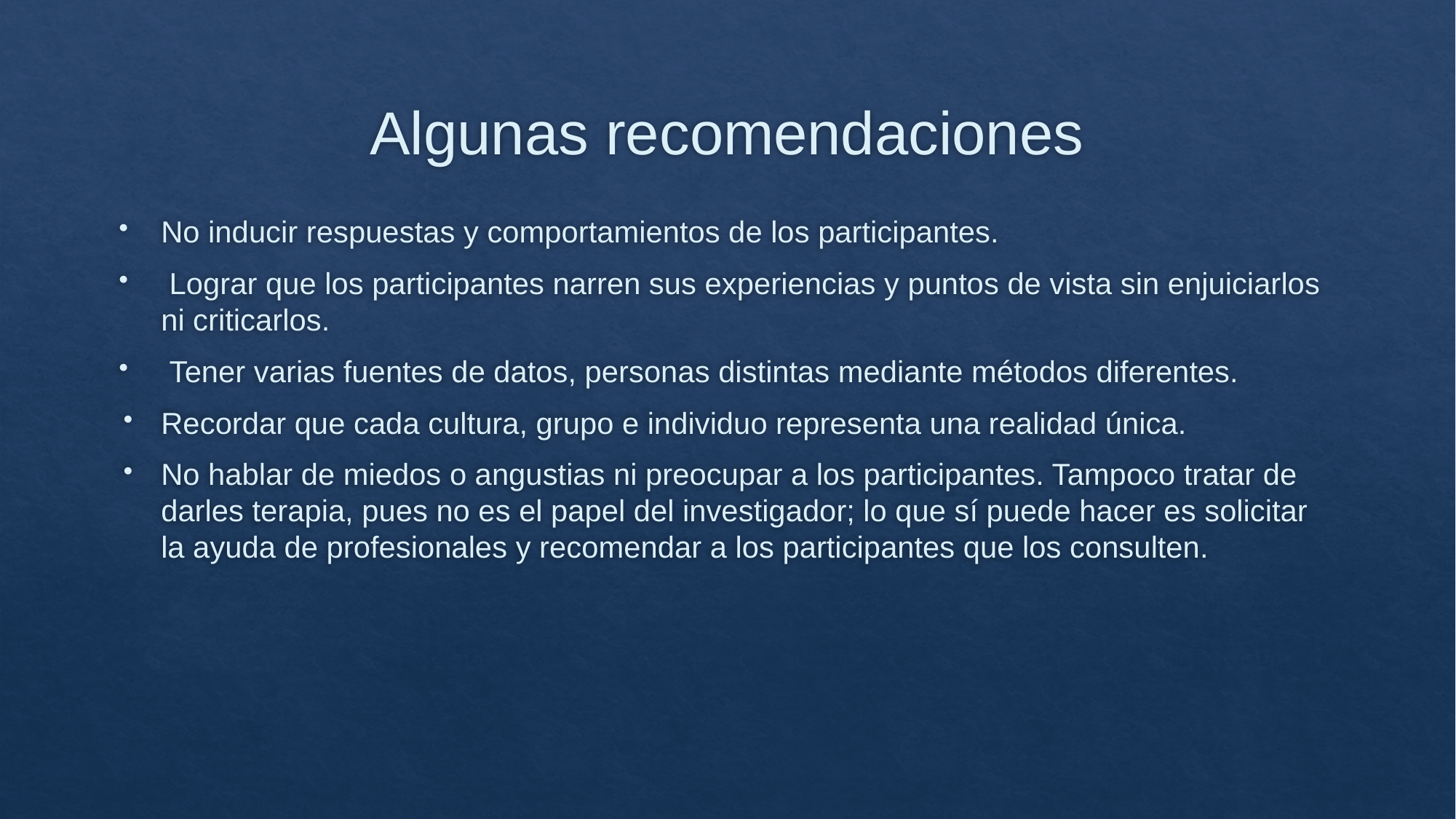

# Algunas recomendaciones
No inducir respuestas y comportamientos de los participantes.
 Lograr que los participantes narren sus experiencias y puntos de vista sin enjuiciarlos ni criticarlos.
 Tener varias fuentes de datos, personas distintas mediante métodos diferentes.
Recordar que cada cultura, grupo e individuo representa una realidad única.
No hablar de miedos o angustias ni preocupar a los participantes. Tampoco tratar de darles terapia, pues no es el papel del investigador; lo que sí puede hacer es solicitar la ayuda de profesionales y recomendar a los participantes que los consulten.